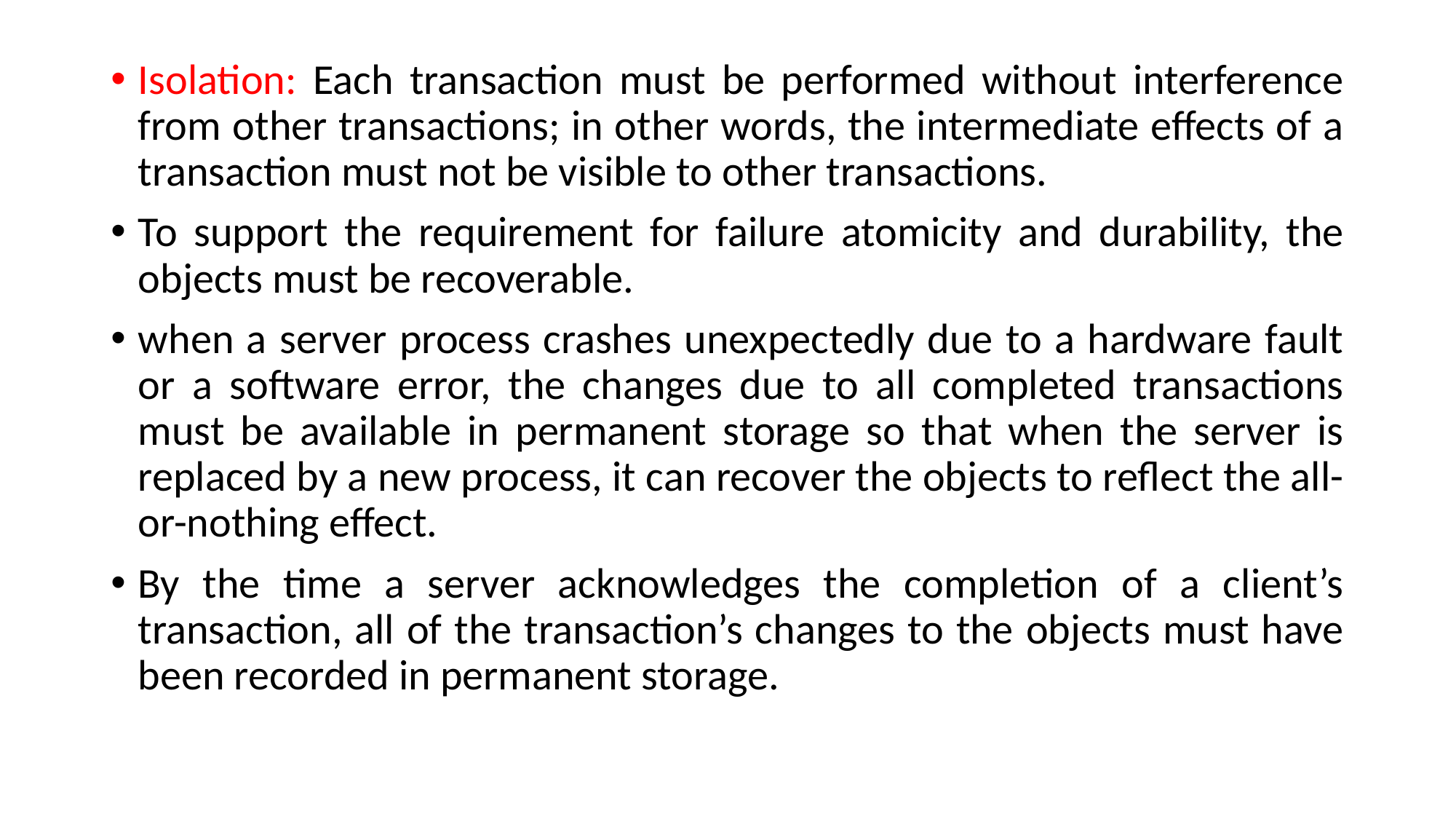

Isolation: Each transaction must be performed without interference from other transactions; in other words, the intermediate effects of a transaction must not be visible to other transactions.
To support the requirement for failure atomicity and durability, the objects must be recoverable.
when a server process crashes unexpectedly due to a hardware fault or a software error, the changes due to all completed transactions must be available in permanent storage so that when the server is replaced by a new process, it can recover the objects to reflect the all-or-nothing effect.
By the time a server acknowledges the completion of a client’s transaction, all of the transaction’s changes to the objects must have been recorded in permanent storage.